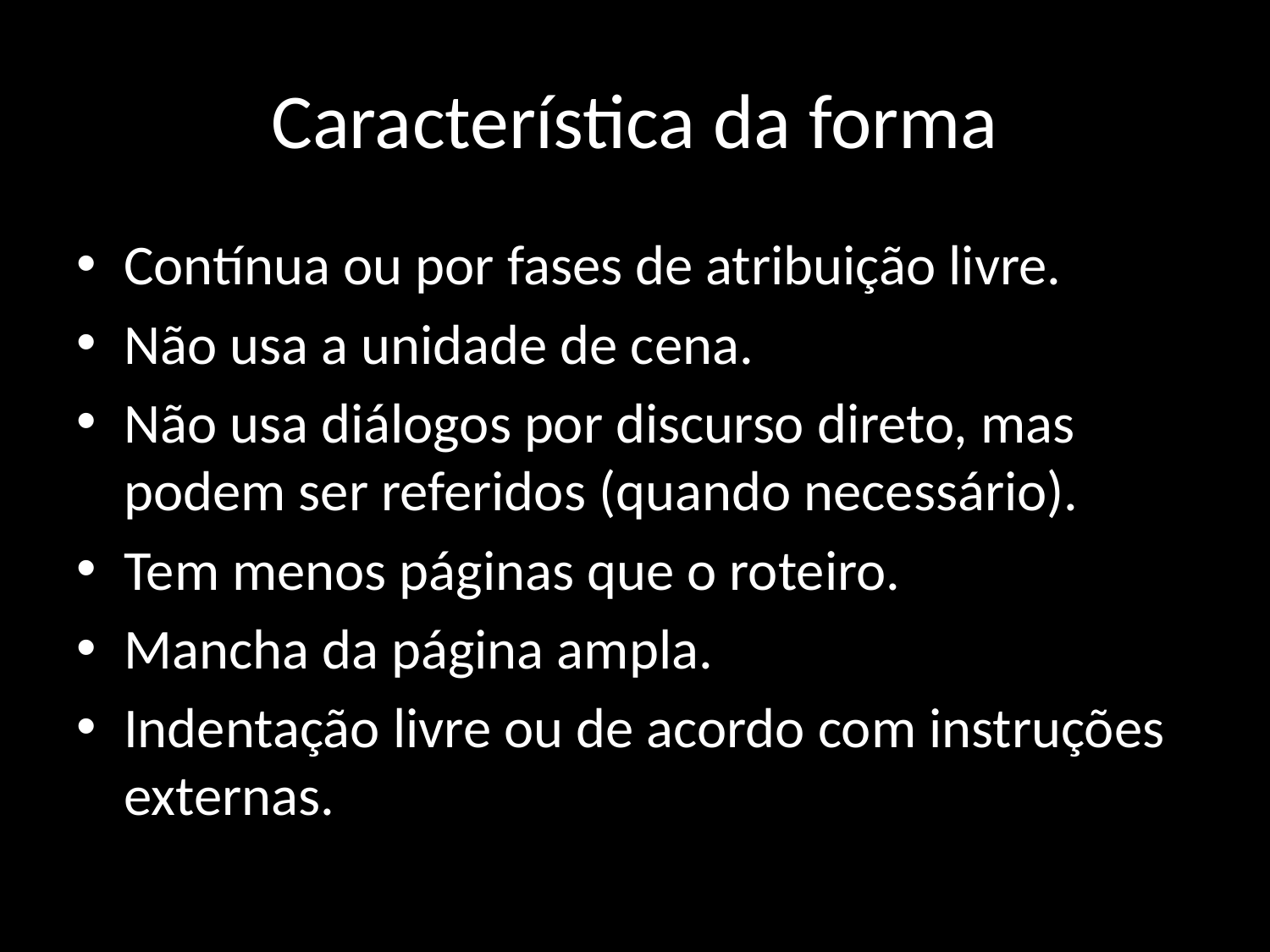

# Característica da forma
Contínua ou por fases de atribuição livre.
Não usa a unidade de cena.
Não usa diálogos por discurso direto, mas podem ser referidos (quando necessário).
Tem menos páginas que o roteiro.
Mancha da página ampla.
Indentação livre ou de acordo com instruções externas.